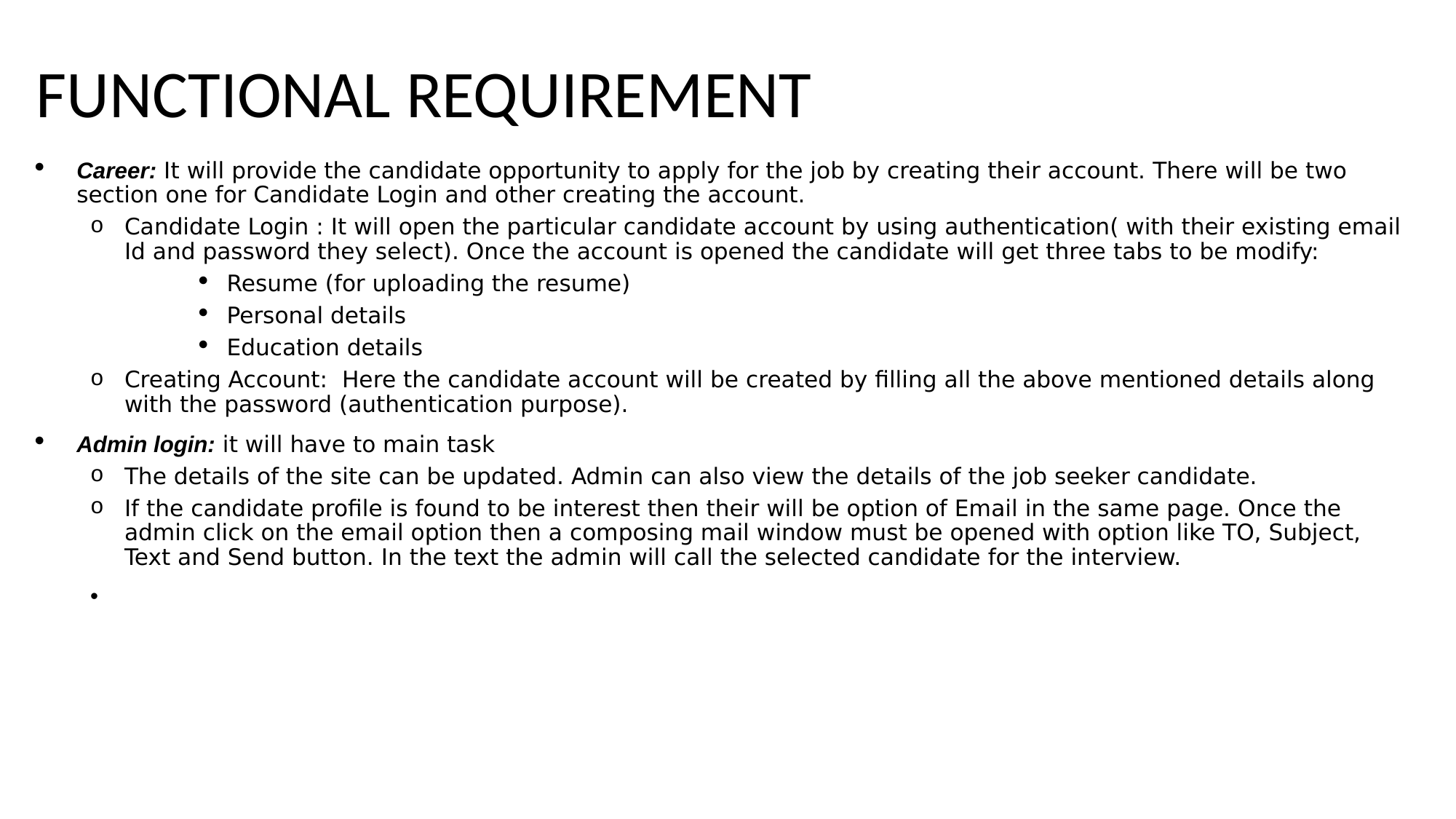

# FUNCTIONAL REQUIREMENT
Career: It will provide the candidate opportunity to apply for the job by creating their account. There will be two section one for Candidate Login and other creating the account.
Candidate Login : It will open the particular candidate account by using authentication( with their existing email Id and password they select). Once the account is opened the candidate will get three tabs to be modify:
Resume (for uploading the resume)
Personal details
Education details
Creating Account:  Here the candidate account will be created by filling all the above mentioned details along with the password (authentication purpose).
Admin login: it will have to main task
The details of the site can be updated. Admin can also view the details of the job seeker candidate.
If the candidate profile is found to be interest then their will be option of Email in the same page. Once the admin click on the email option then a composing mail window must be opened with option like TO, Subject, Text and Send button. In the text the admin will call the selected candidate for the interview.